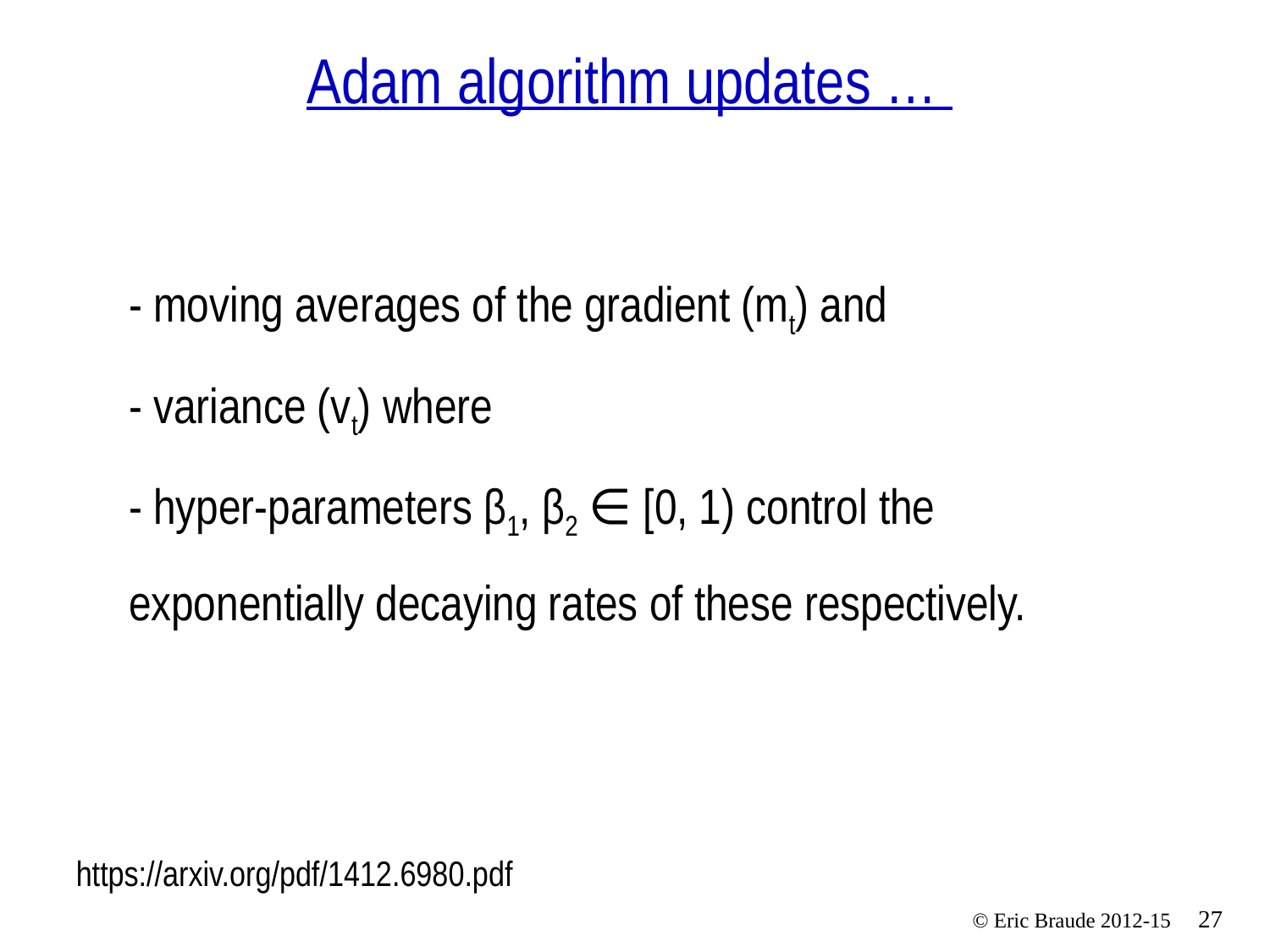

# Adam algorithm updates …
- moving averages of the gradient (mt) and
- variance (vt) where
- hyper-parameters β1, β2 ∈ [0, 1) control the exponentially decaying rates of these respectively.
https://arxiv.org/pdf/1412.6980.pdf